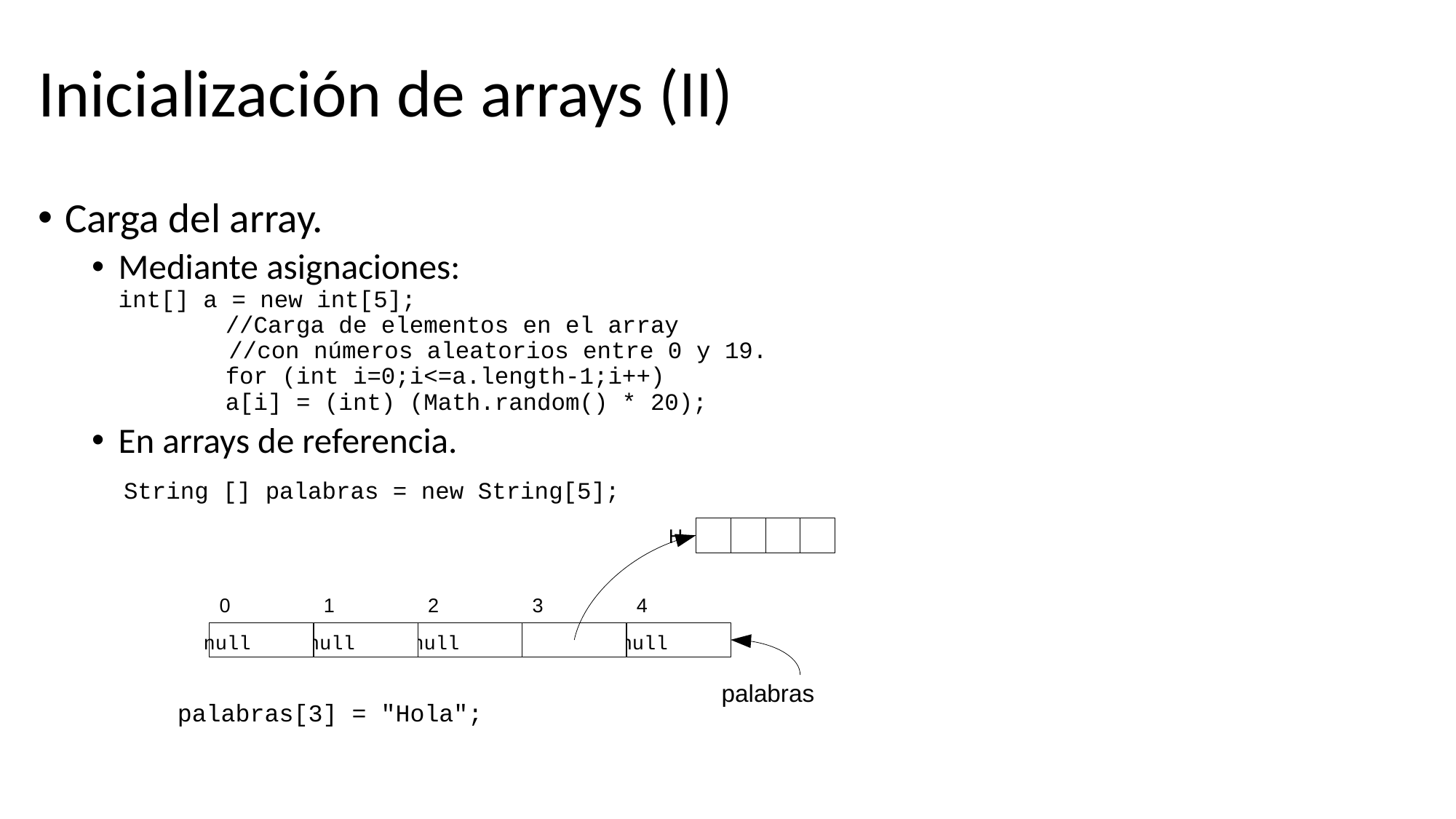

# Inicialización de arrays (II)
Carga del array.
Mediante asignaciones:
 	int[] a = new int[5];
  	//Carga de elementos en el array
       //con números aleatorios entre 0 y 19.
   	for (int i=0;i<=a.length-1;i++)
   		a[i] = (int) (Math.random() * 20);
En arrays de referencia.
    String [] palabras = new String[5];

H
o
l
a

0
1
2
3
4

null
null
null
null

palabras
palabras[3] = "Hola";